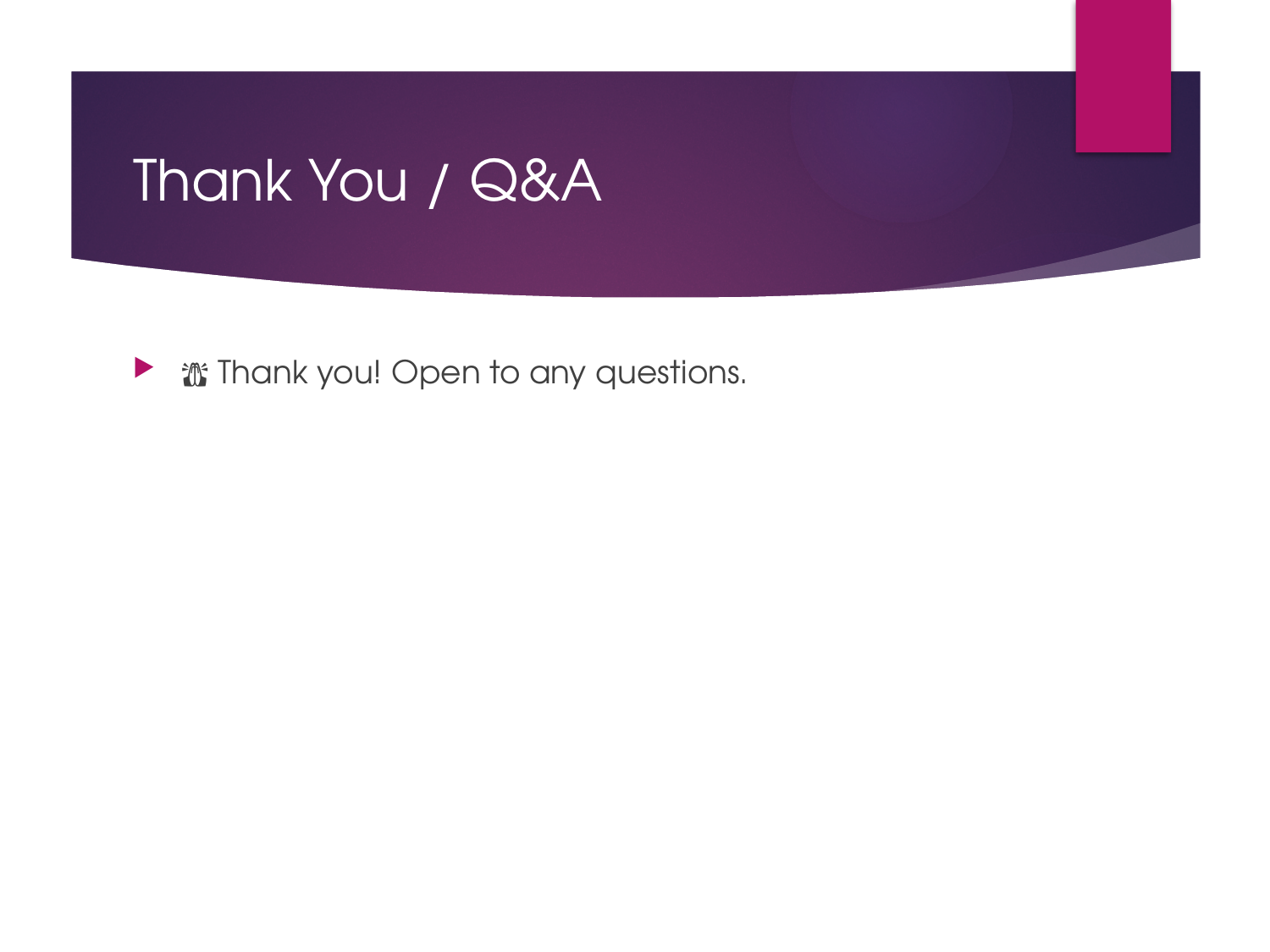

# Thank You / Q&A
🙏 Thank you! Open to any questions.